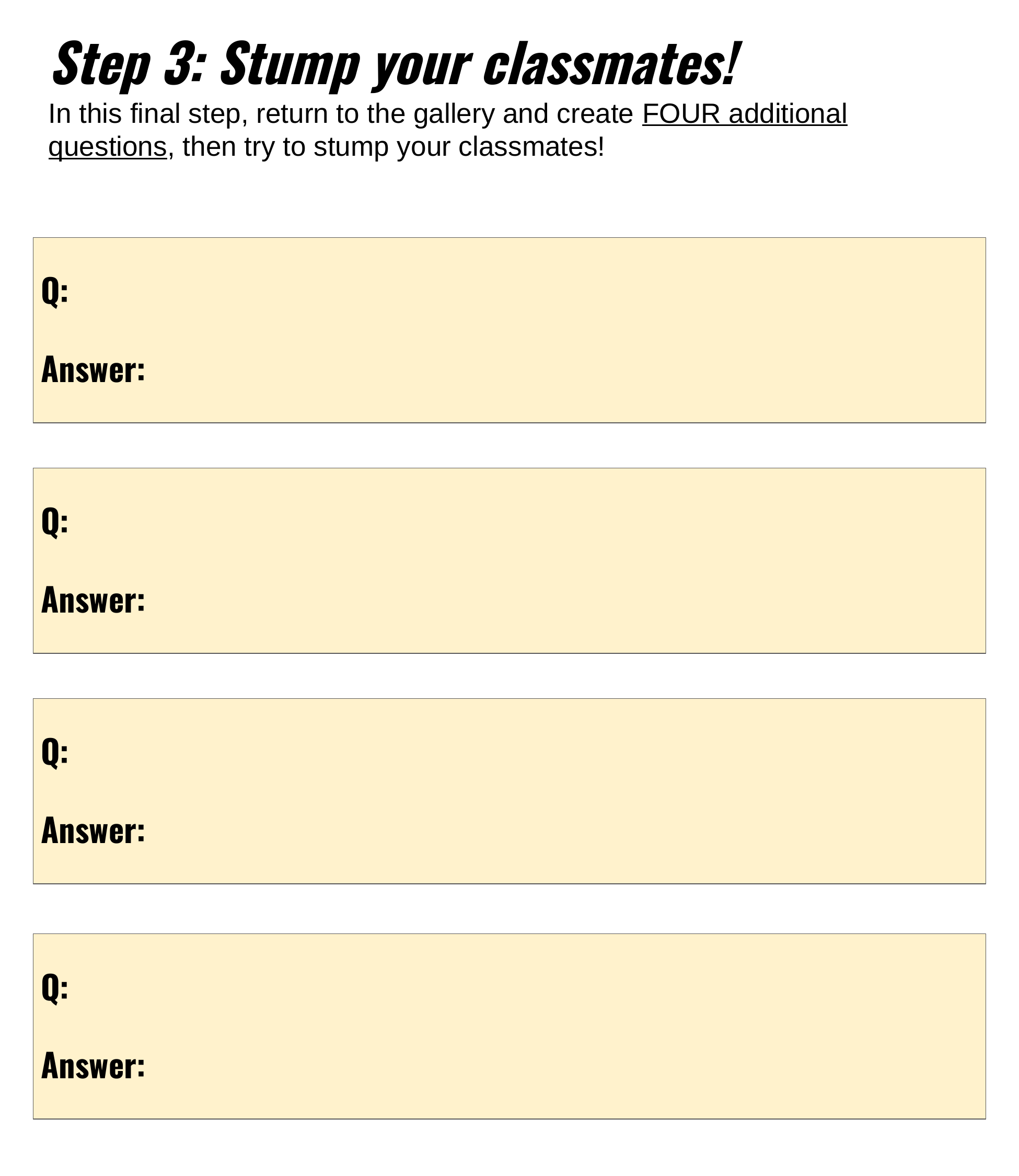

# Step 3: Stump your classmates!
In this final step, return to the gallery and create FOUR additional questions, then try to stump your classmates!
Q:

Answer:
Q:

Answer:
Q:

Answer:
Q:

Answer: